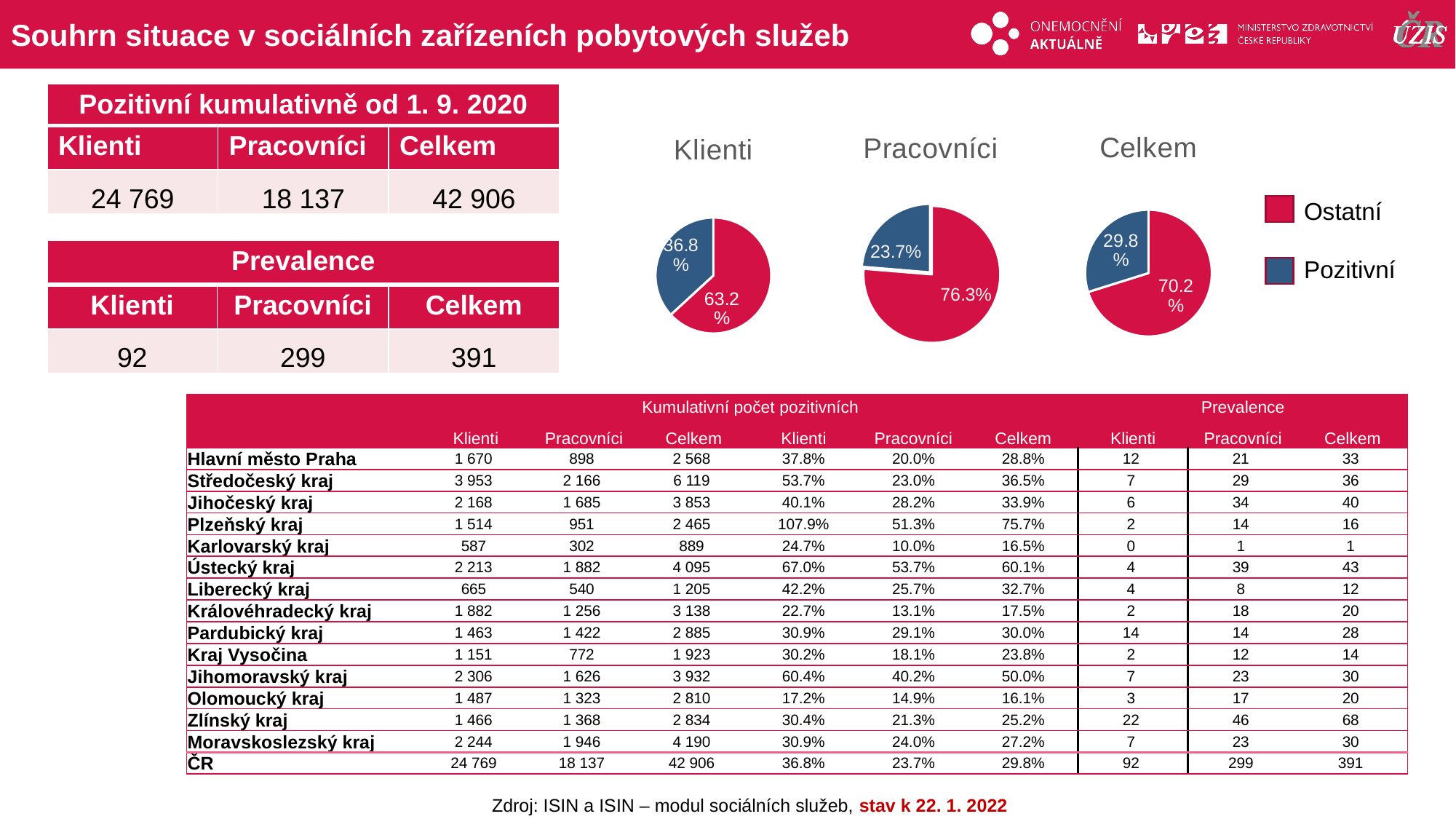

# Souhrn situace v sociálních zařízeních pobytových služeb
| Pozitivní kumulativně od 1. 9. 2020 |  |  |
| --- | --- | --- |
| Klienti | Pracovníci | Celkem |
| 24 769 | 18 137 | 42 906 |

### Chart: Celkem

| Category | Sloupec3 |
|---|---|
| Celkový počet | 0.7016646038743413 |
| Pozitivních | 0.2983353961256588 |

### Chart: Pracovníci

| Category | Sloupec2 |
|---|---|
| Celkový počet | 0.7631441481442788 |
| Pozitivních | 0.23685585185572125 |

### Chart: Klienti

| Category | Sloupec1 |
|---|---|
| Celkový počet | 0.6316548688358813 |
| Pozitivních | 0.3683451311641187 |
Ostatní

Pozitivní

| Prevalence |  |  |
| --- | --- | --- |
| Klienti | Pracovníci | Celkem |
| 92 | 299 | 391 |

|  | Kumulativní počet pozitivních |  |  |  |  |  | Prevalence |  |  |
| --- | --- | --- | --- | --- | --- | --- | --- | --- | --- |
|  | Klienti | Pracovníci | Celkem | Klienti | Pracovníci | Celkem | Klienti | Pracovníci | Celkem |
| Hlavní město Praha | 1 670 | 898 | 2 568 | 37.8% | 20.0% | 28.8% | 12 | 21 | 33 |
| Středočeský kraj | 3 953 | 2 166 | 6 119 | 53.7% | 23.0% | 36.5% | 7 | 29 | 36 |
| Jihočeský kraj | 2 168 | 1 685 | 3 853 | 40.1% | 28.2% | 33.9% | 6 | 34 | 40 |
| Plzeňský kraj | 1 514 | 951 | 2 465 | 107.9% | 51.3% | 75.7% | 2 | 14 | 16 |
| Karlovarský kraj | 587 | 302 | 889 | 24.7% | 10.0% | 16.5% | 0 | 1 | 1 |
| Ústecký kraj | 2 213 | 1 882 | 4 095 | 67.0% | 53.7% | 60.1% | 4 | 39 | 43 |
| Liberecký kraj | 665 | 540 | 1 205 | 42.2% | 25.7% | 32.7% | 4 | 8 | 12 |
| Královéhradecký kraj | 1 882 | 1 256 | 3 138 | 22.7% | 13.1% | 17.5% | 2 | 18 | 20 |
| Pardubický kraj | 1 463 | 1 422 | 2 885 | 30.9% | 29.1% | 30.0% | 14 | 14 | 28 |
| Kraj Vysočina | 1 151 | 772 | 1 923 | 30.2% | 18.1% | 23.8% | 2 | 12 | 14 |
| Jihomoravský kraj | 2 306 | 1 626 | 3 932 | 60.4% | 40.2% | 50.0% | 7 | 23 | 30 |
| Olomoucký kraj | 1 487 | 1 323 | 2 810 | 17.2% | 14.9% | 16.1% | 3 | 17 | 20 |
| Zlínský kraj | 1 466 | 1 368 | 2 834 | 30.4% | 21.3% | 25.2% | 22 | 46 | 68 |
| Moravskoslezský kraj | 2 244 | 1 946 | 4 190 | 30.9% | 24.0% | 27.2% | 7 | 23 | 30 |
| ČR | 24 769 | 18 137 | 42 906 | 36.8% | 23.7% | 29.8% | 92 | 299 | 391 |
Zdroj: ISIN a ISIN – modul sociálních služeb, stav k 22. 1. 2022